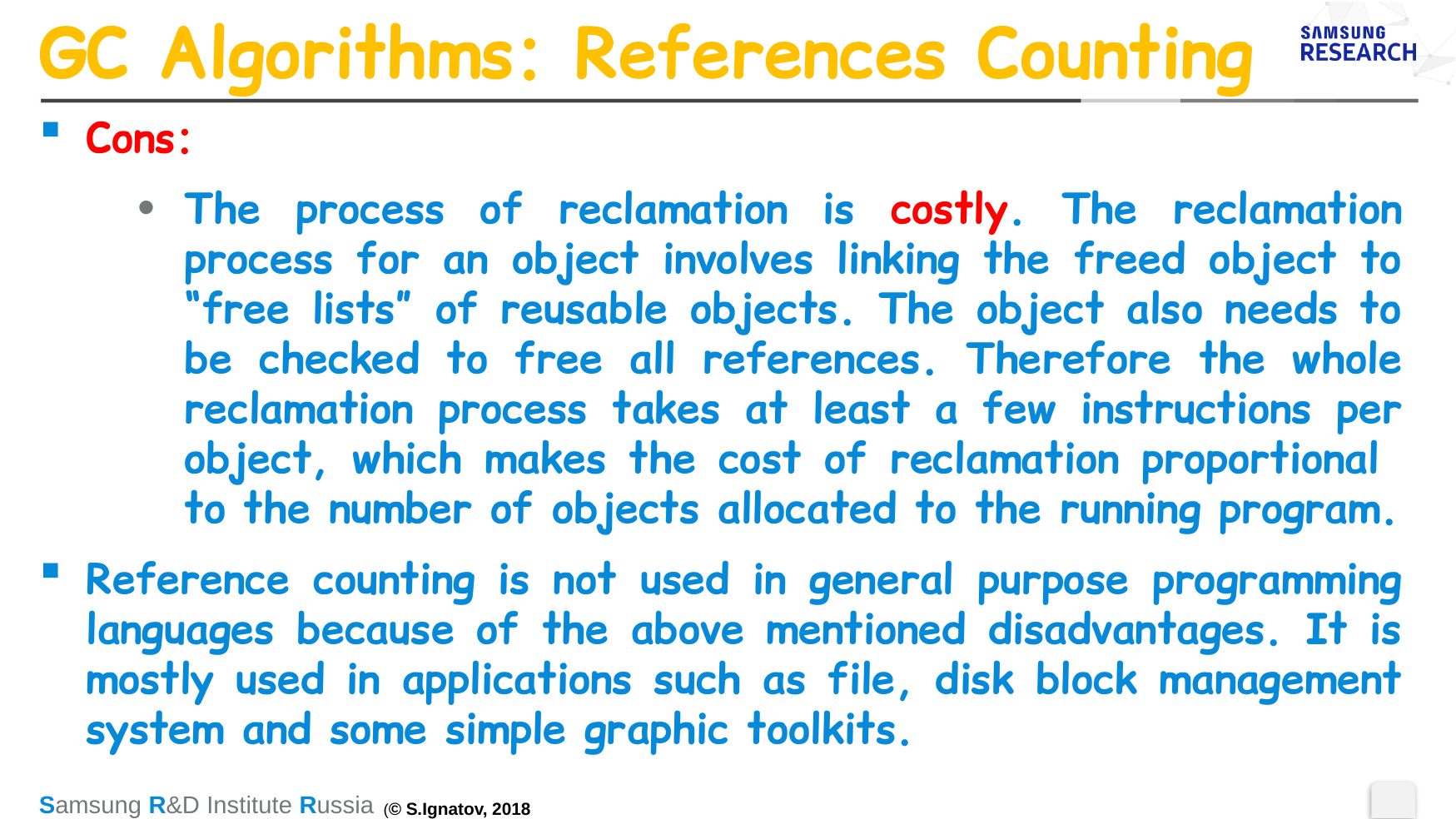

# GC Algorithms: References Counting
Cons:
The process of reclamation is costly. The reclamation process for an object involves linking the freed object to “free lists” of reusable objects. The object also needs to be checked to free all references. Therefore the whole reclamation process takes at least a few instructions per object, which makes the cost of reclamation proportional  to the number of objects allocated to the running program.
Reference counting is not used in general purpose programming languages because of the above mentioned disadvantages. It is mostly used in applications such as file, disk block management system and some simple graphic toolkits.
(© S.Ignatov, 2018